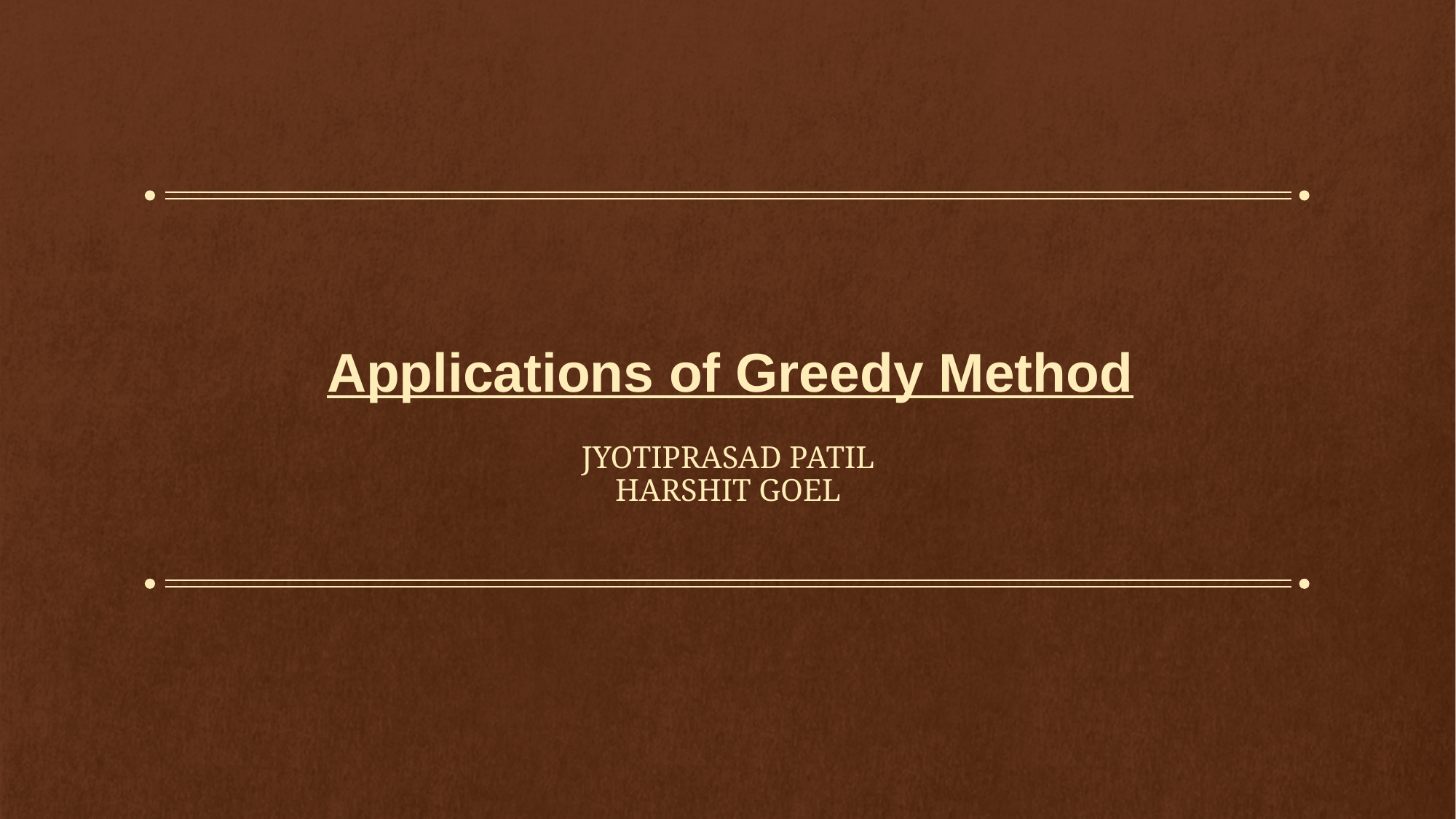

# Applications of Greedy Method
Jyotiprasad patil
Harshit Goel